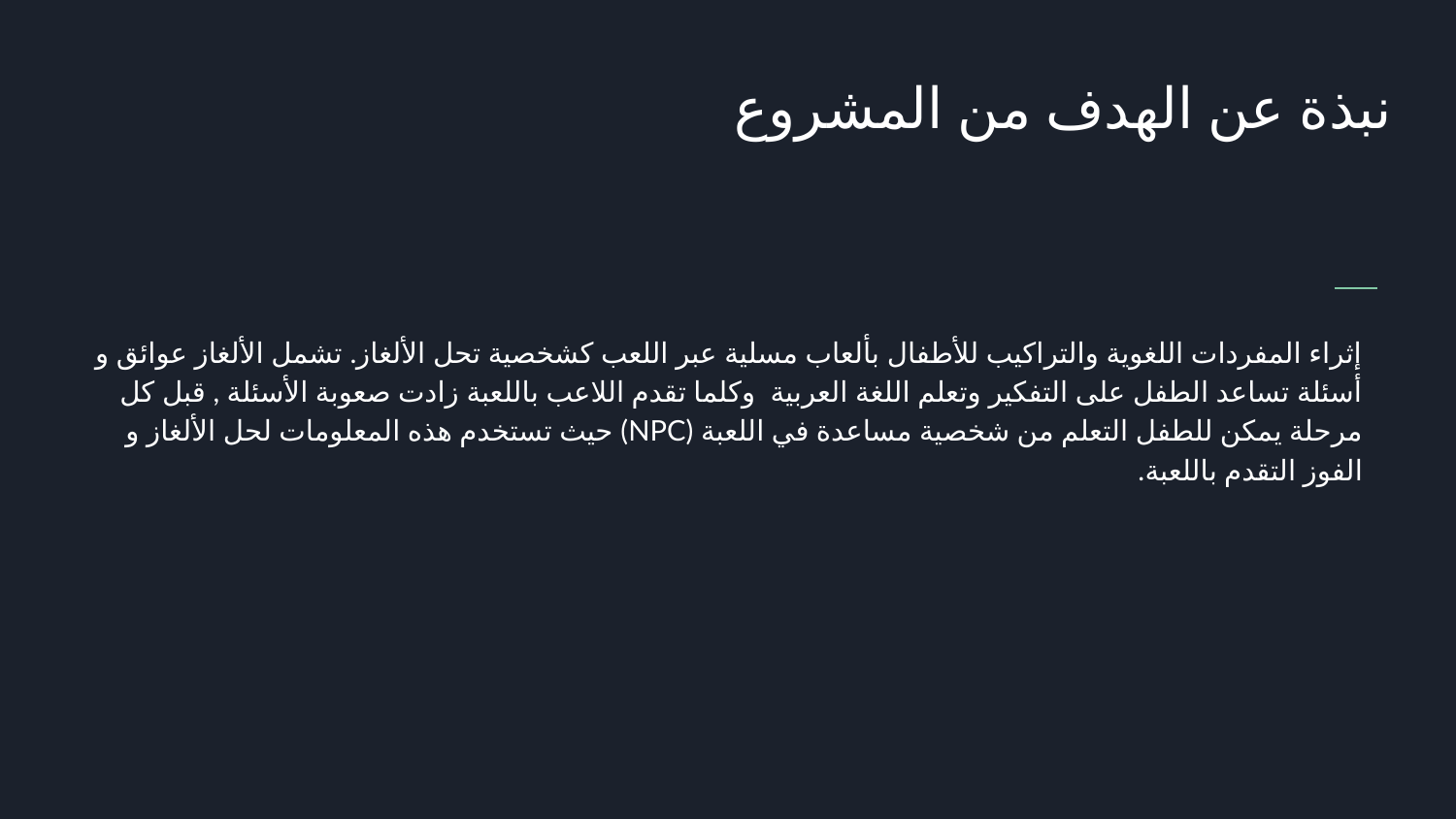

نبذة عن الهدف من المشروع
إثراء المفردات اللغوية والتراكيب للأطفال بألعاب مسلية عبر اللعب كشخصية تحل الألغاز. تشمل الألغاز عوائق و أسئلة تساعد الطفل على التفكير وتعلم اللغة العربية  وكلما تقدم اللاعب باللعبة زادت صعوبة الأسئلة , قبل كل مرحلة يمكن للطفل التعلم من شخصية مساعدة في اللعبة (NPC) حيث تستخدم هذه المعلومات لحل الألغاز و الفوز التقدم باللعبة.